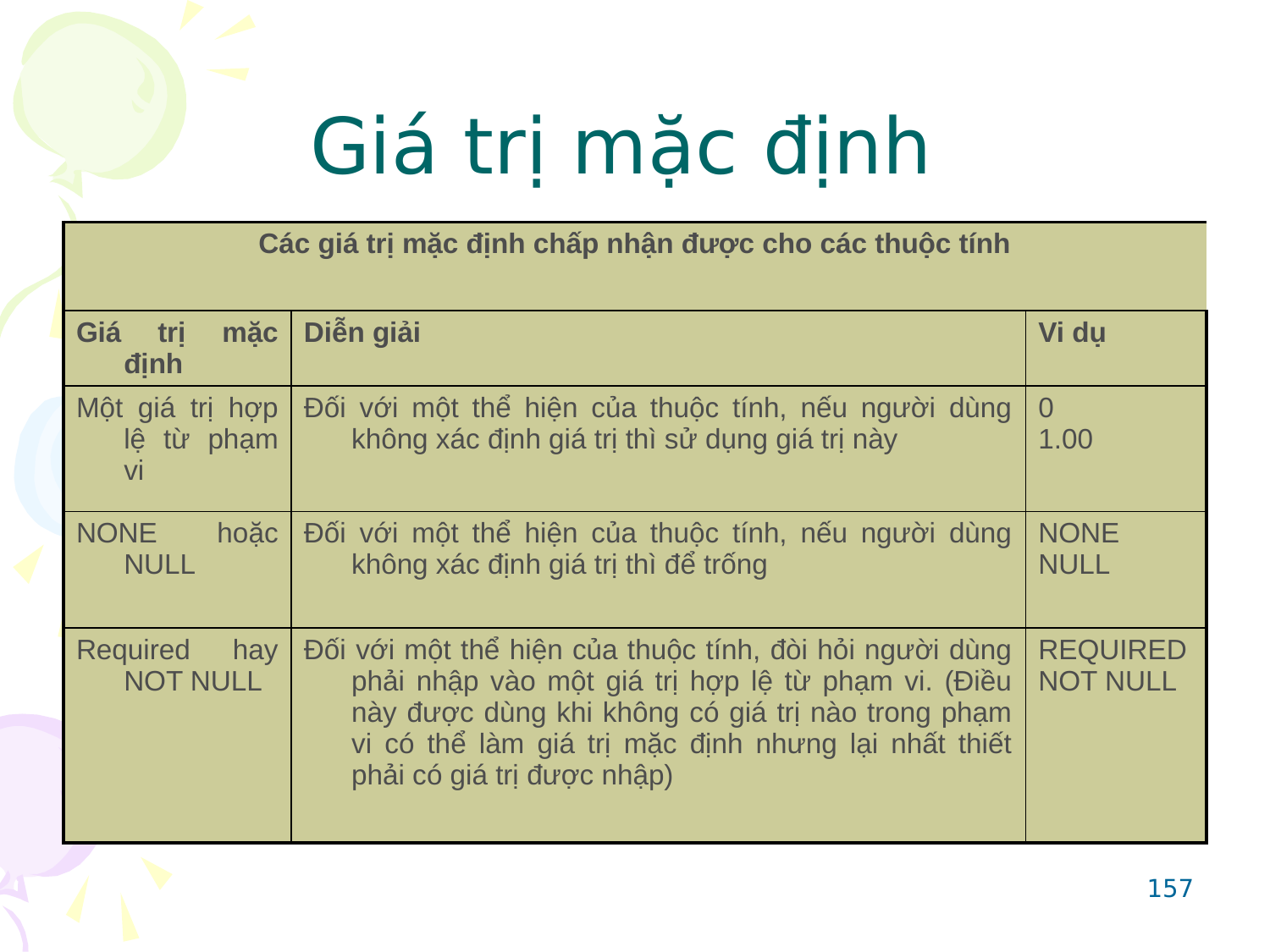

# Giá trị mặc định
| Các giá trị mặc định chấp nhận được cho các thuộc tính |  |  |
| --- | --- | --- |
| Giá trị mặc định | Diễn giải | Vi dụ |
| Một giá trị hợp lệ từ phạm vi | Đối với một thể hiện của thuộc tính, nếu người dùng không xác định giá trị thì sử dụng giá trị này | 0 1.00 |
| NONE hoặc NULL | Đối với một thể hiện của thuộc tính, nếu người dùng không xác định giá trị thì để trống | NONE NULL |
| Required hay NOT NULL | Đối với một thể hiện của thuộc tính, đòi hỏi người dùng phải nhập vào một giá trị hợp lệ từ phạm vi. (Điều này được dùng khi không có giá trị nào trong phạm vi có thể làm giá trị mặc định nhưng lại nhất thiết phải có giá trị được nhập) | REQUIRED NOT NULL |
157